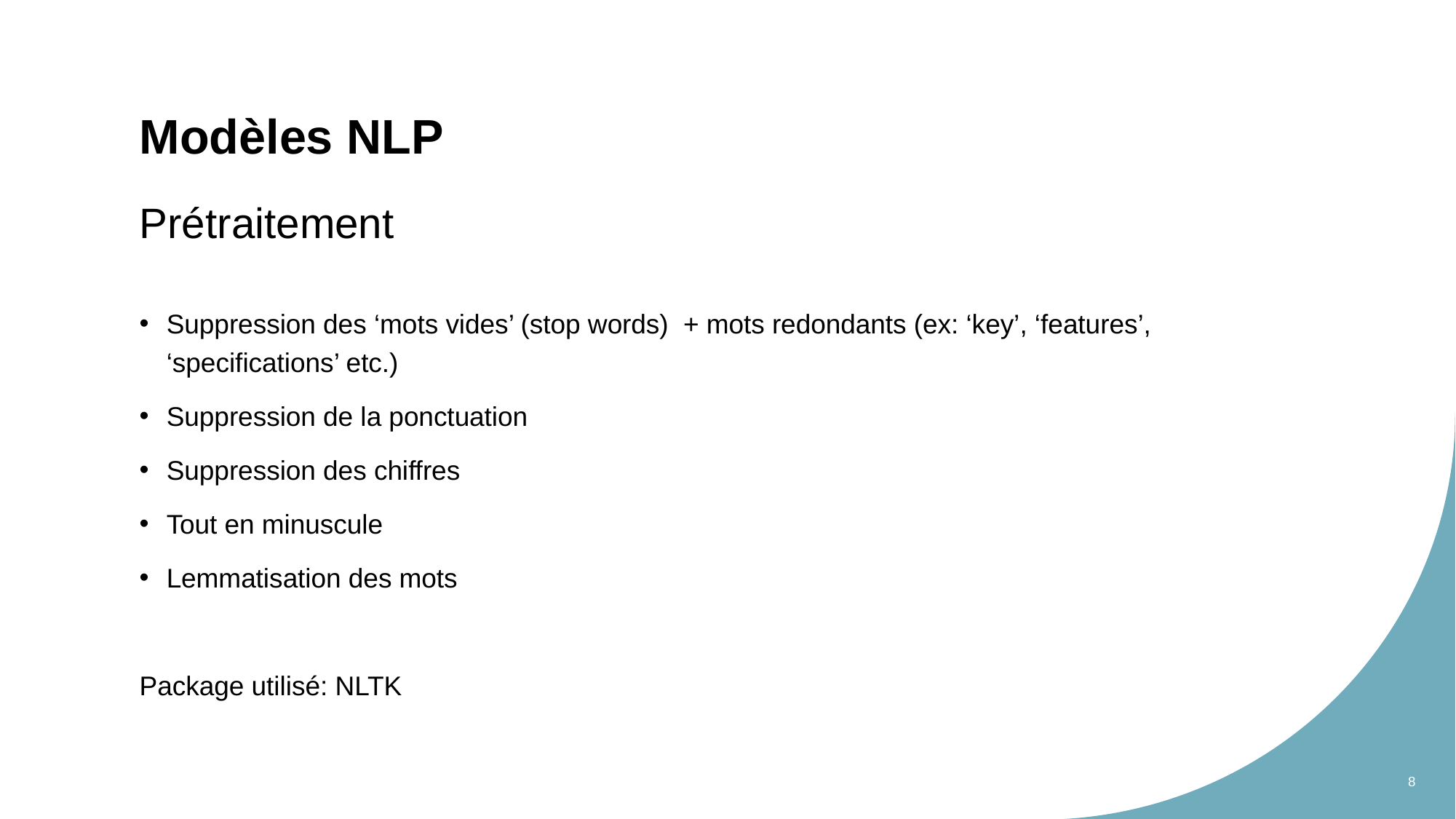

# Modèles NLP
Prétraitement
Suppression des ‘mots vides’ (stop words)  + mots redondants (ex: ‘key’, ‘features’, ‘specifications’ etc.)
Suppression de la ponctuation
Suppression des chiffres
Tout en minuscule
Lemmatisation des mots

Package utilisé: NLTK
8